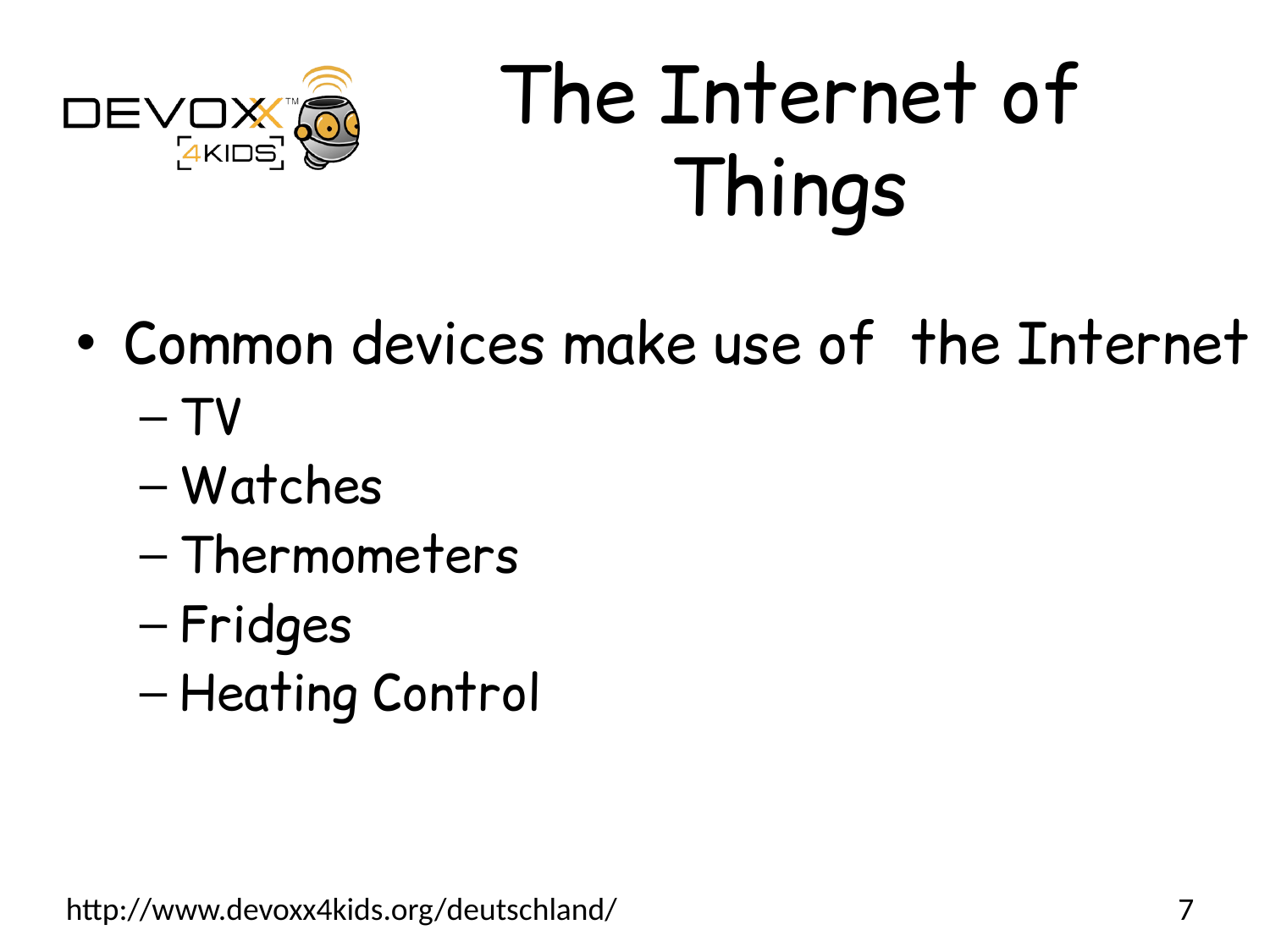

# The Internet of Things

Common devices make use of  the Internet
TV
Watches
Thermometers
Fridges
Heating Control

7